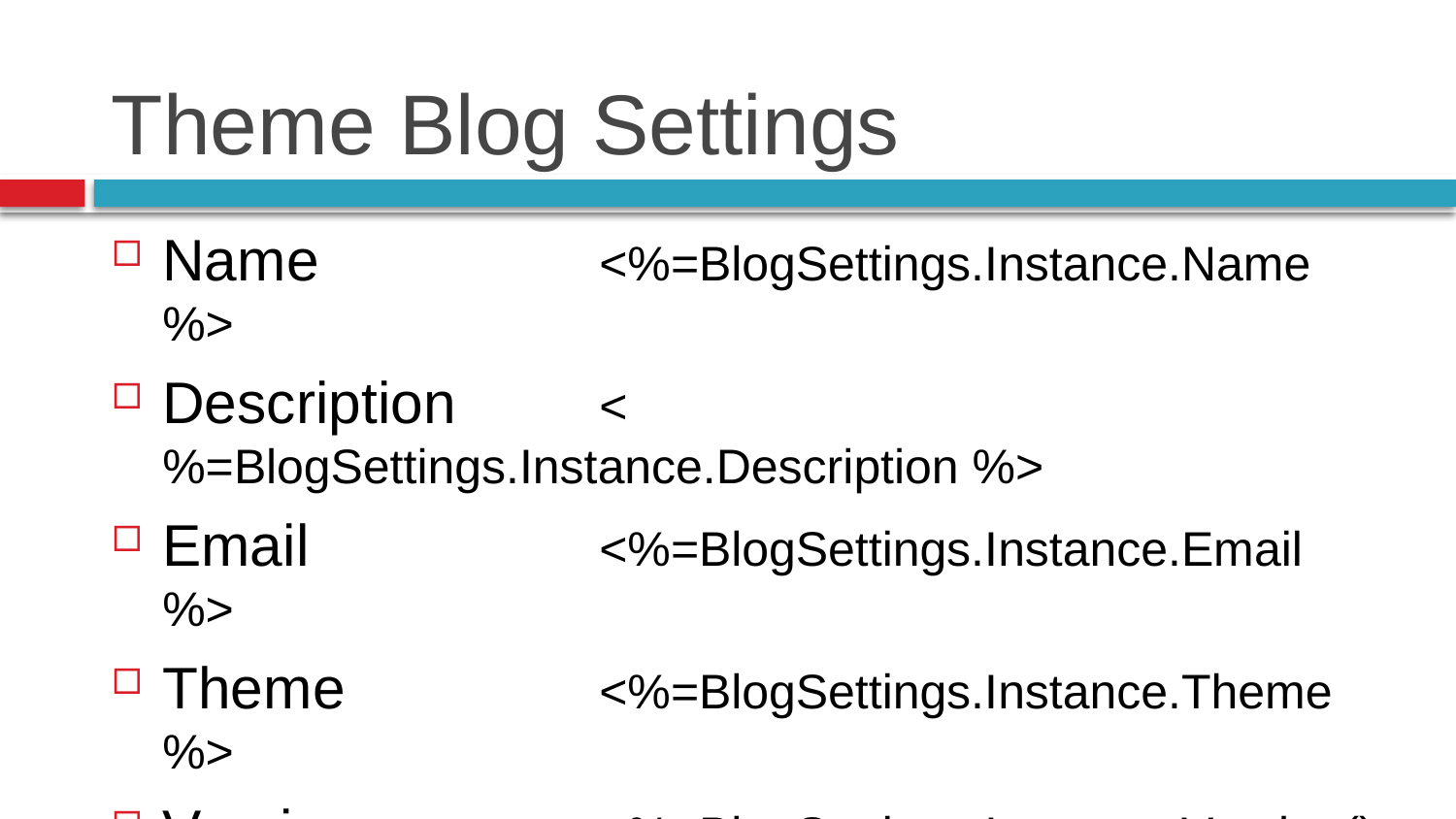

# Theme Blog Settings
Name 		<%=BlogSettings.Instance.Name %>
Description	<%=BlogSettings.Instance.Description %>
Email		<%=BlogSettings.Instance.Email %>
Theme		<%=BlogSettings.Instance.Theme %>
Version		<%=BlogSettings.Instance.Version() %>